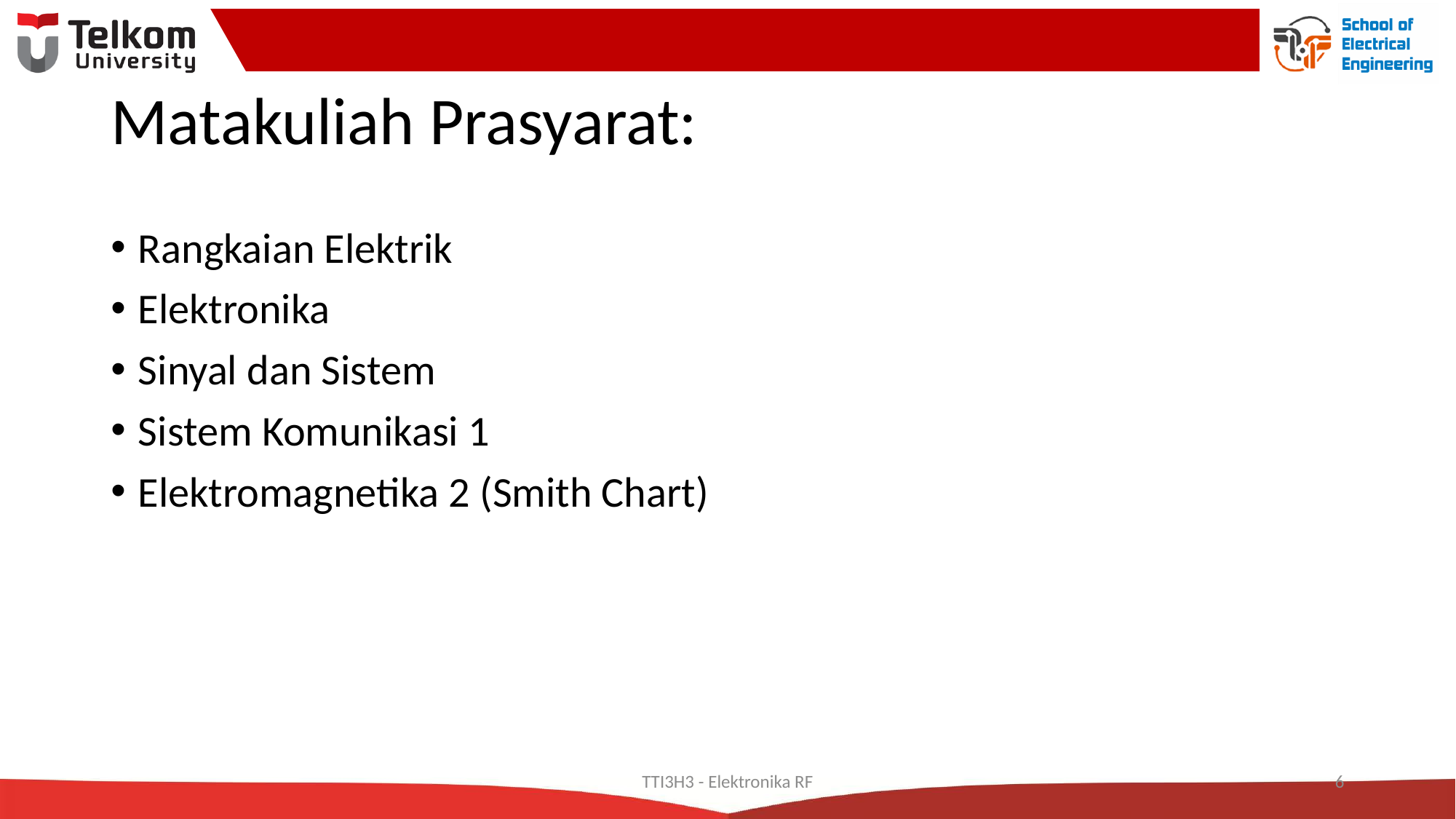

# Matakuliah Prasyarat:
Rangkaian Elektrik
Elektronika
Sinyal dan Sistem
Sistem Komunikasi 1
Elektromagnetika 2 (Smith Chart)

TTI3H3 - Elektronika RF
6